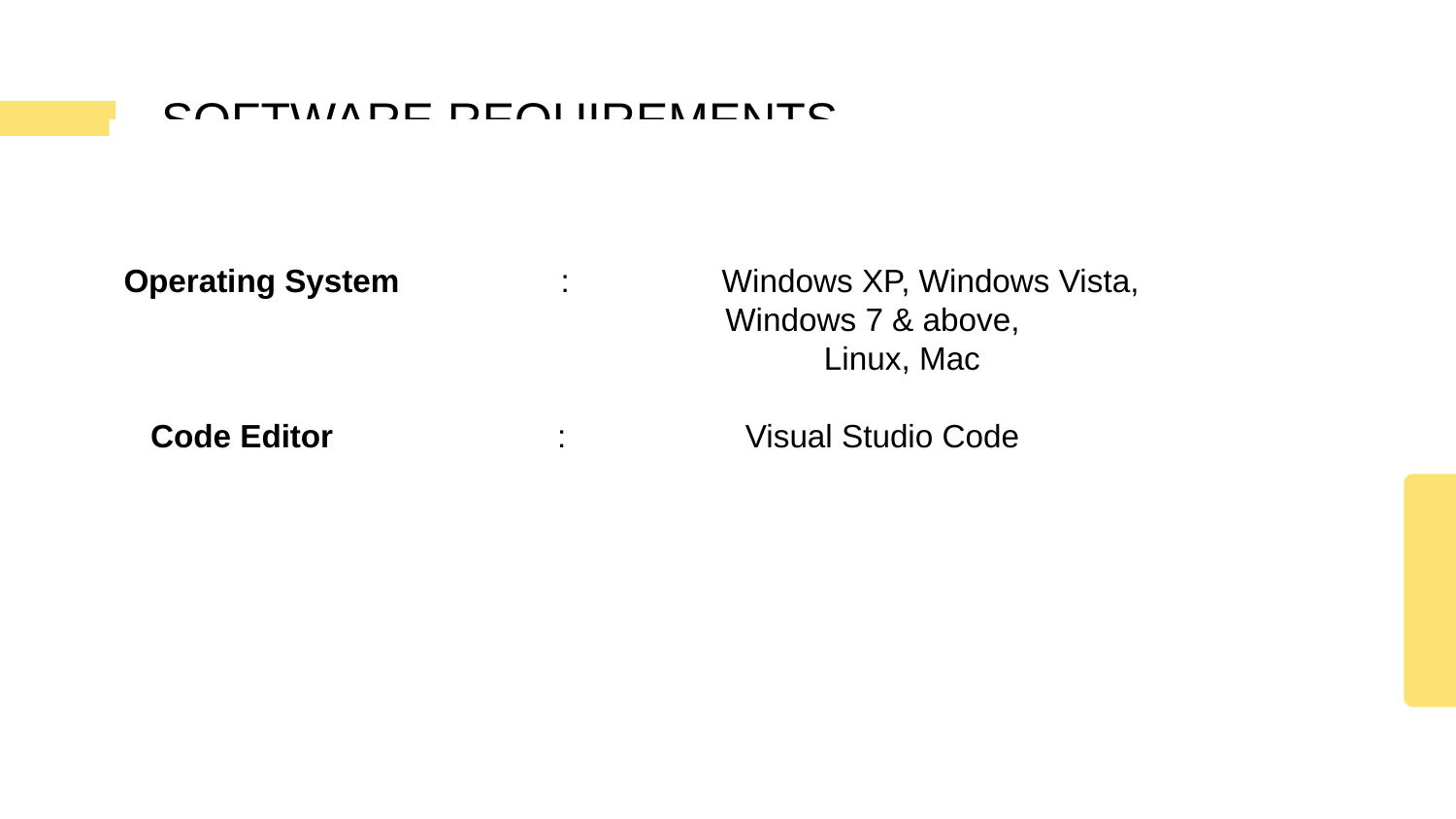

# SOFTWARE REQUIREMENTS
Operating System                  :                 Windows XP, Windows Vista,
                                                                   Windows 7 & above,
                                                                              Linux, Mac

   Code Editor                         :                    Visual Studio Code